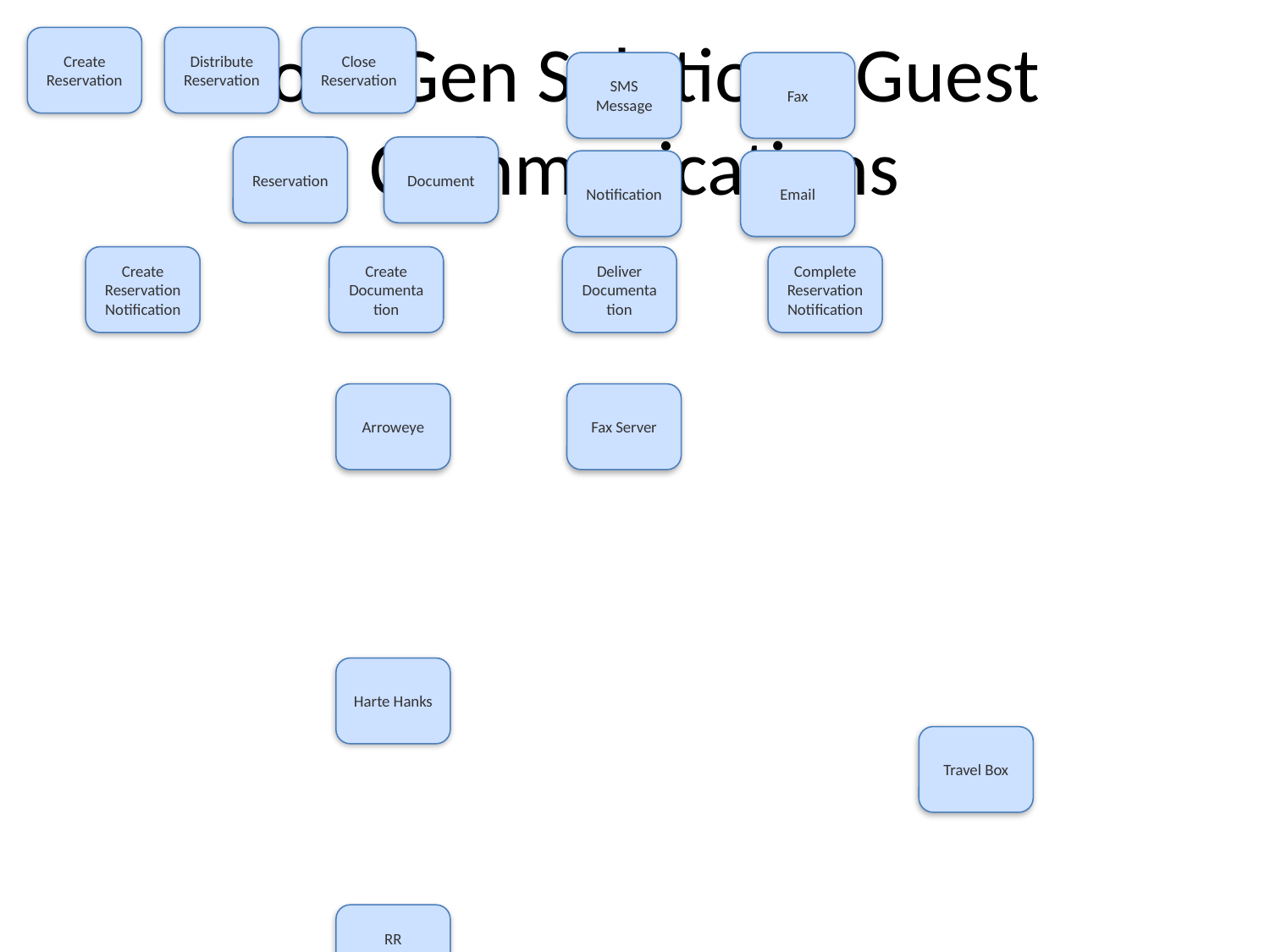

Create Reservation
Distribute Reservation
Close Reservation
# CodeGen Solution - Guest Communications
SMS Message
Fax
Reservation
Document
Notification
Email
Create Reservation Notification
Create Documentation
Deliver Documentation
Complete Reservation Notification
Arroweye
Fax Server
Harte Hanks
Travel Box
RR Donnelley
xBMS